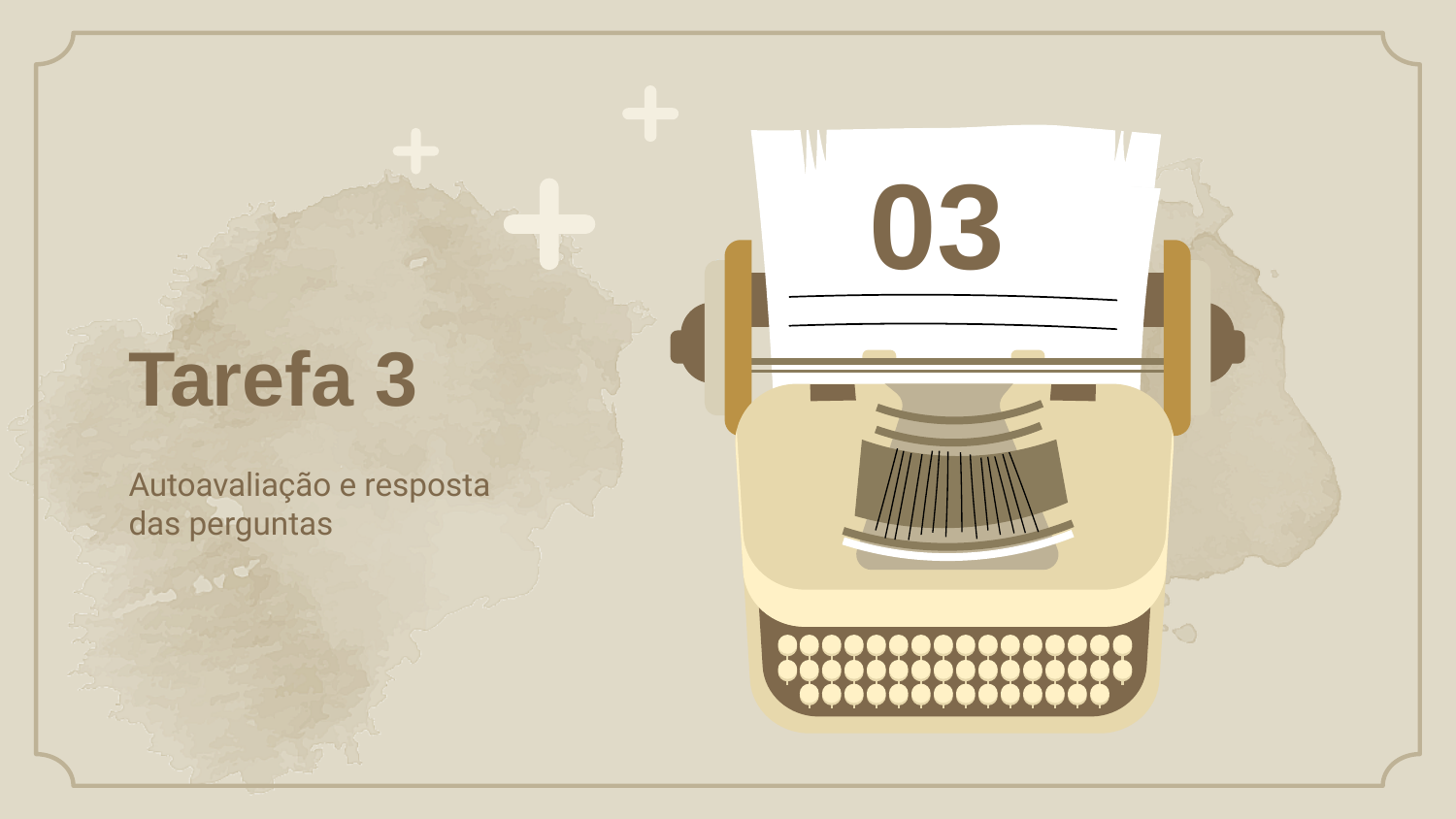

03
# Tarefa 3
Autoavaliação e resposta das perguntas